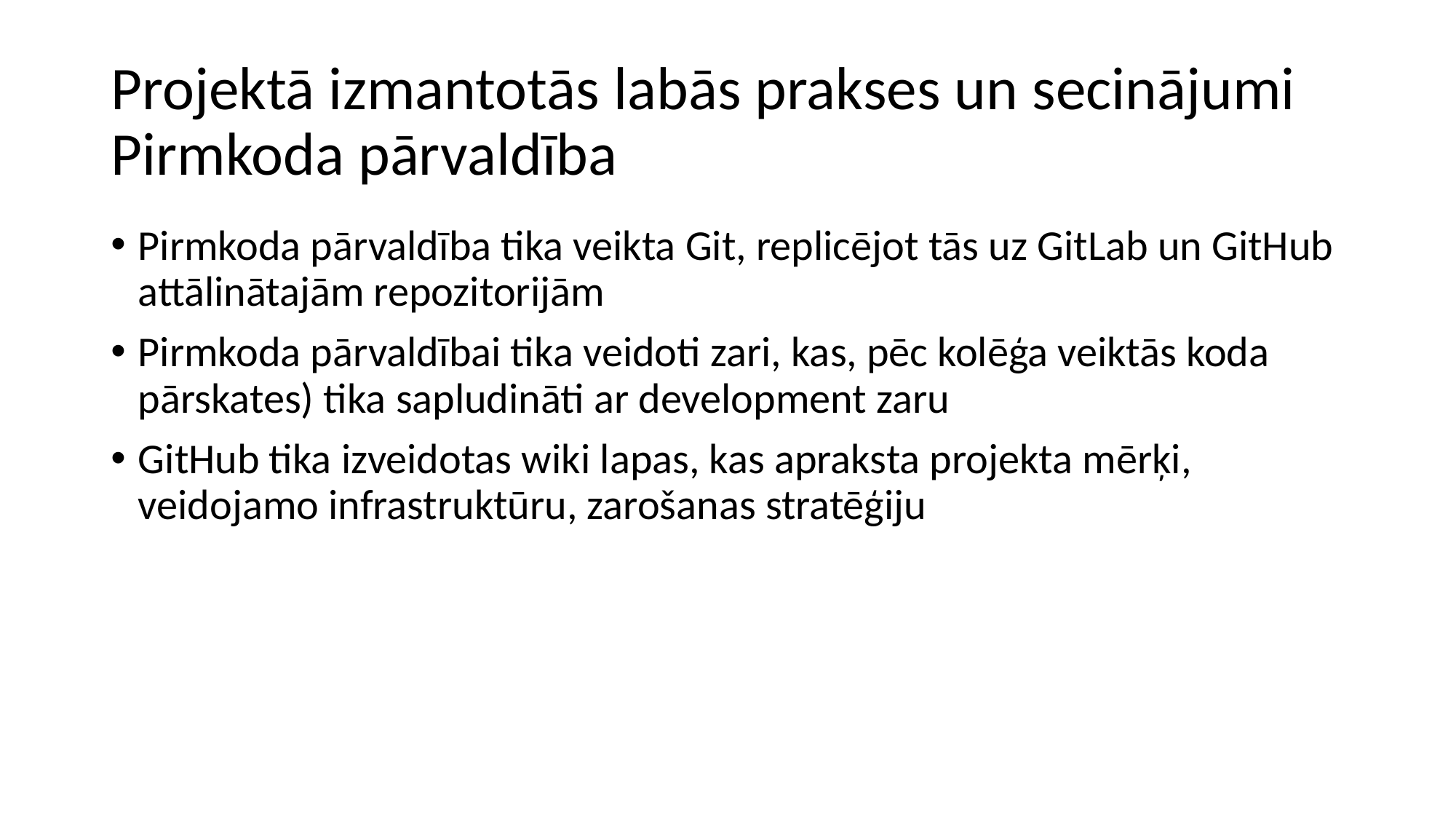

# Projektā izmantotās labās prakses un secinājumi Pirmkoda pārvaldība
Pirmkoda pārvaldība tika veikta Git, replicējot tās uz GitLab un GitHub attālinātajām repozitorijām
Pirmkoda pārvaldībai tika veidoti zari, kas, pēc kolēģa veiktās koda pārskates) tika sapludināti ar development zaru
GitHub tika izveidotas wiki lapas, kas apraksta projekta mērķi, veidojamo infrastruktūru, zarošanas stratēģiju